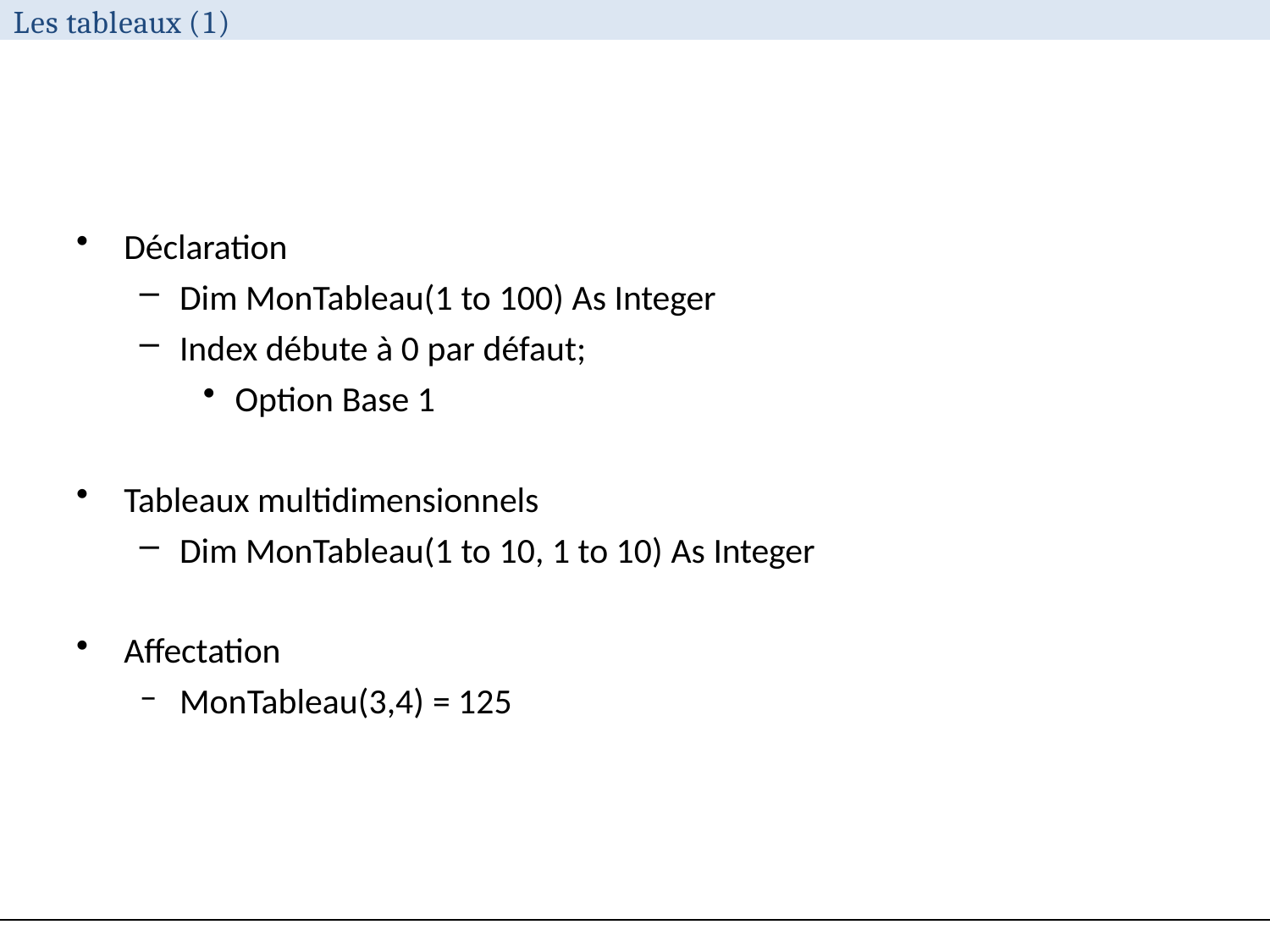

# Les tableaux (1)
Déclaration
Dim MonTableau(1 to 100) As Integer
Index débute à 0 par défaut;
Option Base 1

Tableaux multidimensionnels
Dim MonTableau(1 to 10, 1 to 10) As Integer

Affectation
MonTableau(3,4) = 125